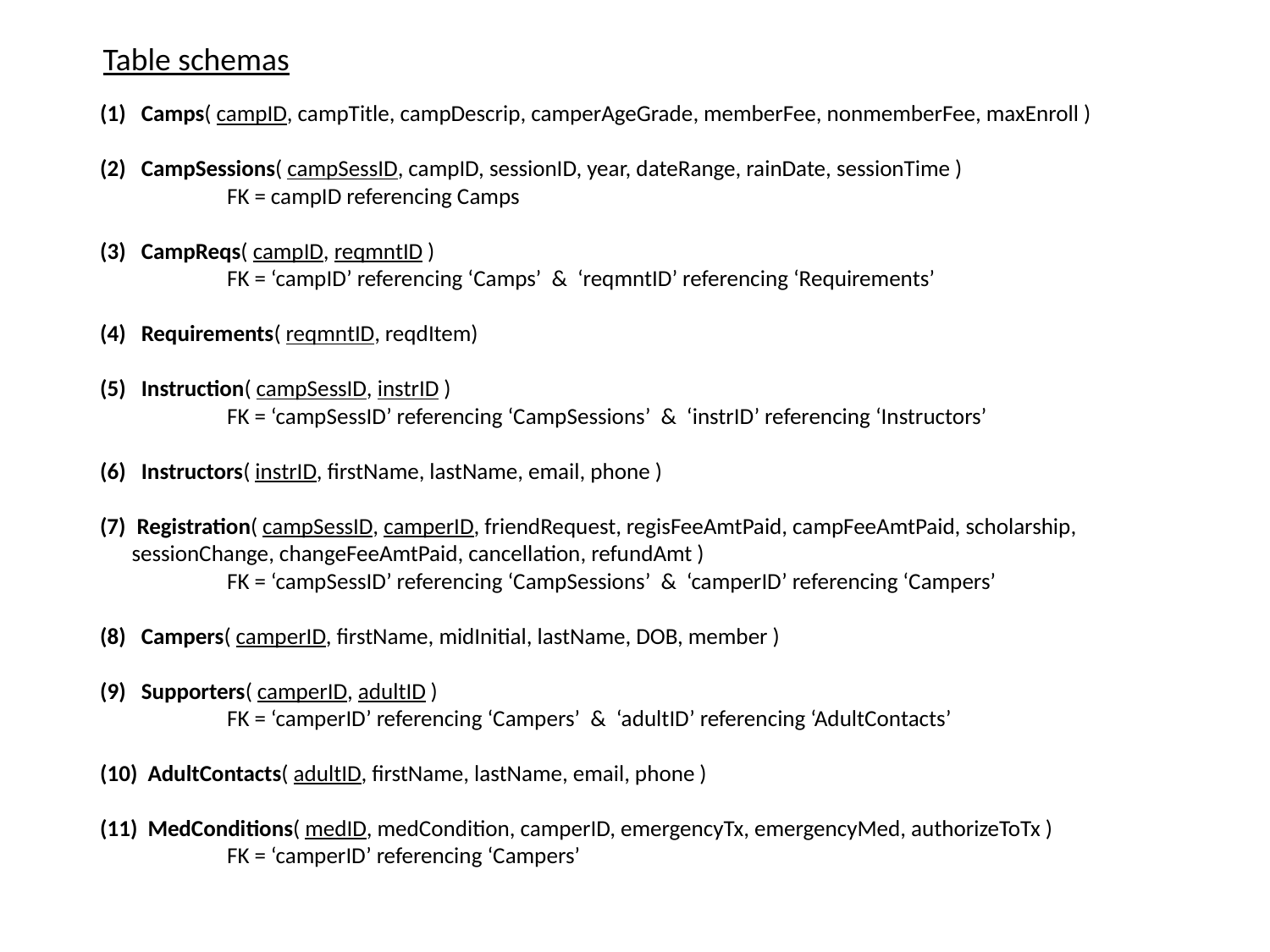

Table schemas
(1)   Camps( campID, campTitle, campDescrip, camperAgeGrade, memberFee, nonmemberFee, maxEnroll )

(2)   CampSessions( campSessID, campID, sessionID, year, dateRange, rainDate, sessionTime )
	FK = campID referencing Camps

(3)   CampReqs( campID, reqmntID )
	FK = ‘campID’ referencing ‘Camps’  &  ‘reqmntID’ referencing ‘Requirements’

(4)   Requirements( reqmntID, reqdItem)

(5)   Instruction( campSessID, instrID )
	FK = ‘campSessID’ referencing ‘CampSessions’  &  ‘instrID’ referencing ‘Instructors’

(6)   Instructors( instrID, firstName, lastName, email, phone )

 Registration( campSessID, camperID, friendRequest, regisFeeAmtPaid, campFeeAmtPaid, scholarship, sessionChange, changeFeeAmtPaid, cancellation, refundAmt )
	FK = ‘campSessID’ referencing ‘CampSessions’  &  ‘camperID’ referencing ‘Campers’

(8)   Campers( camperID, firstName, midInitial, lastName, DOB, member )

(9)   Supporters( camperID, adultID )
	FK = ‘camperID’ referencing ‘Campers’  &  ‘adultID’ referencing ‘AdultContacts’

(10)  AdultContacts( adultID, firstName, lastName, email, phone )

(11)  MedConditions( medID, medCondition, camperID, emergencyTx, emergencyMed, authorizeToTx )
	FK = ‘camperID’ referencing ‘Campers’